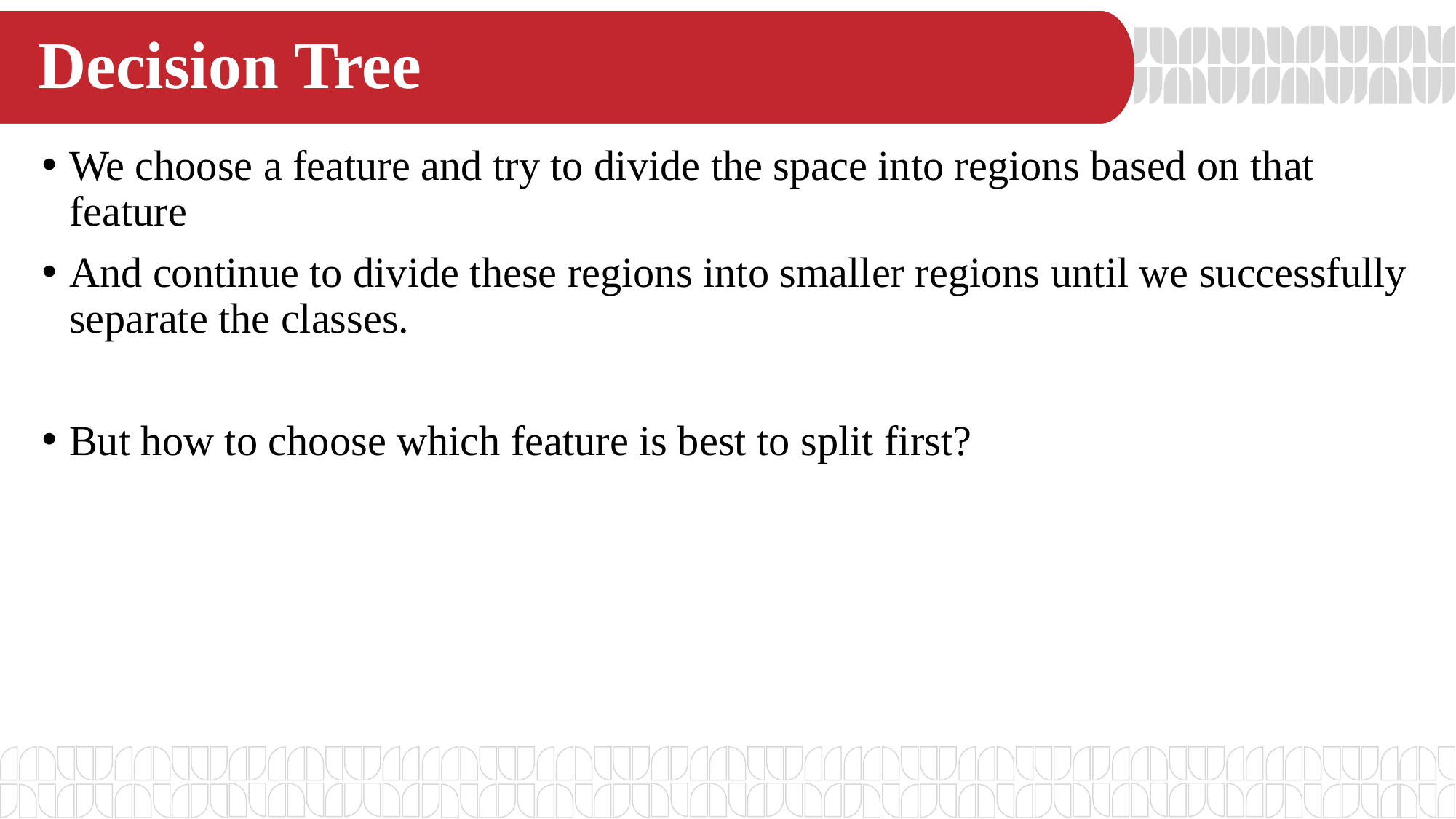

# Decision Tree
We choose a feature and try to divide the space into regions based on that feature
And continue to divide these regions into smaller regions until we successfully separate the classes.

But how to choose which feature is best to split first?